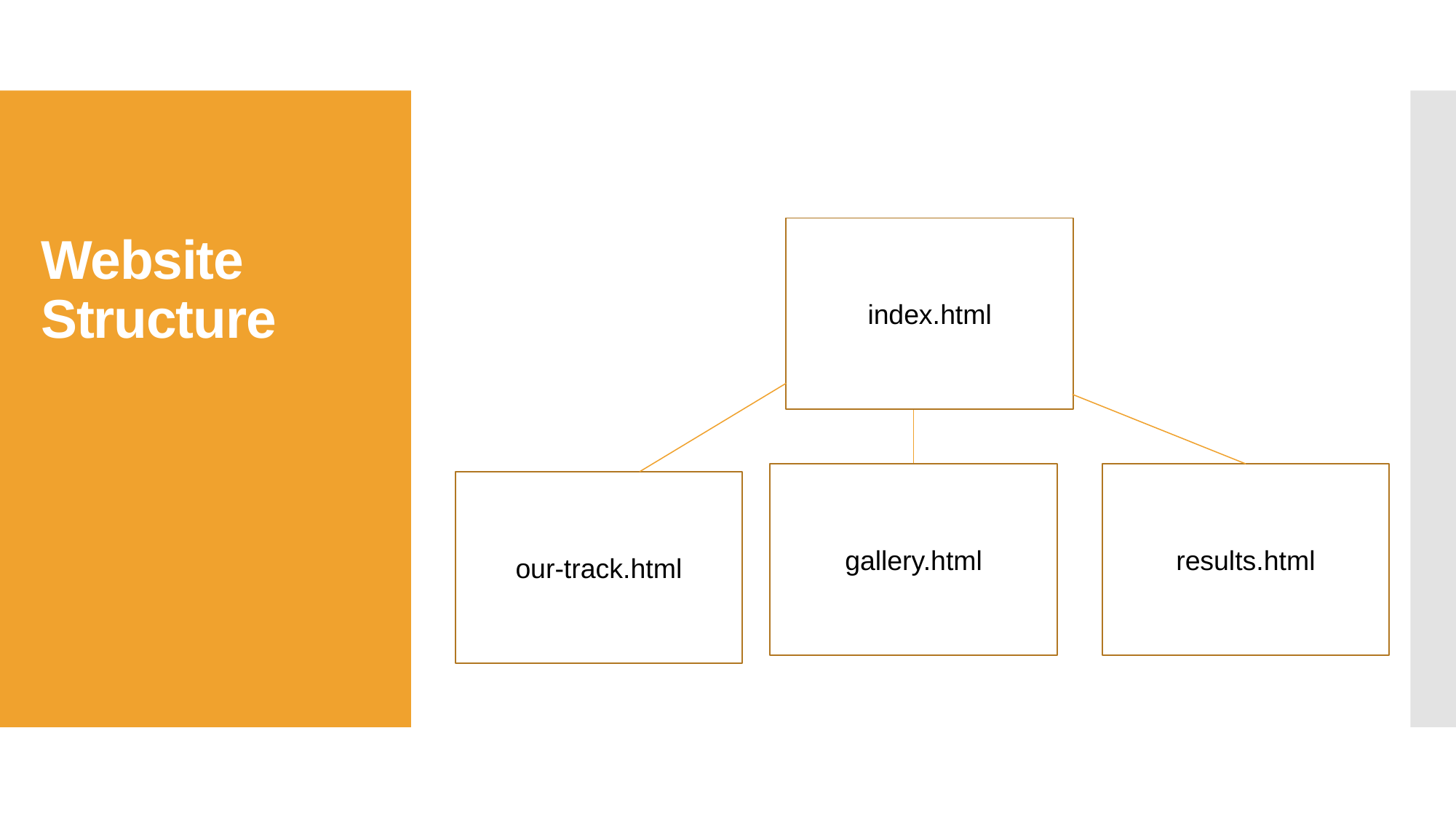

# Website Structure
index.html
gallery.html
results.html
our-track.html